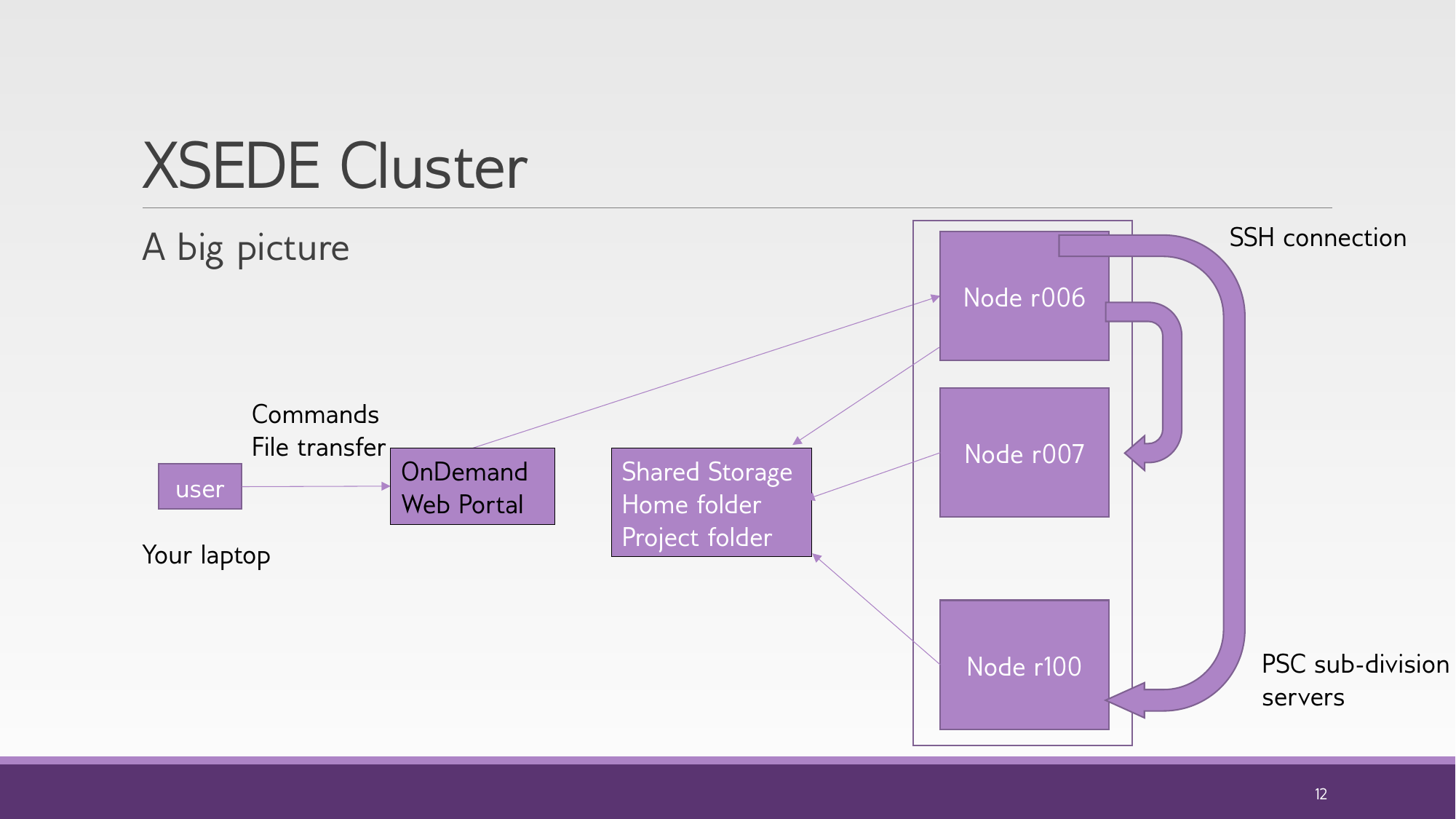

# XSEDE Cluster
SSH connection

A big picture
Node r006

Node r007
Commands
File transfer
Shared Storage
Home folder
Project folder
OnDemand Web Portal
user
Your laptop
Node r100
PSC sub-division
servers
12